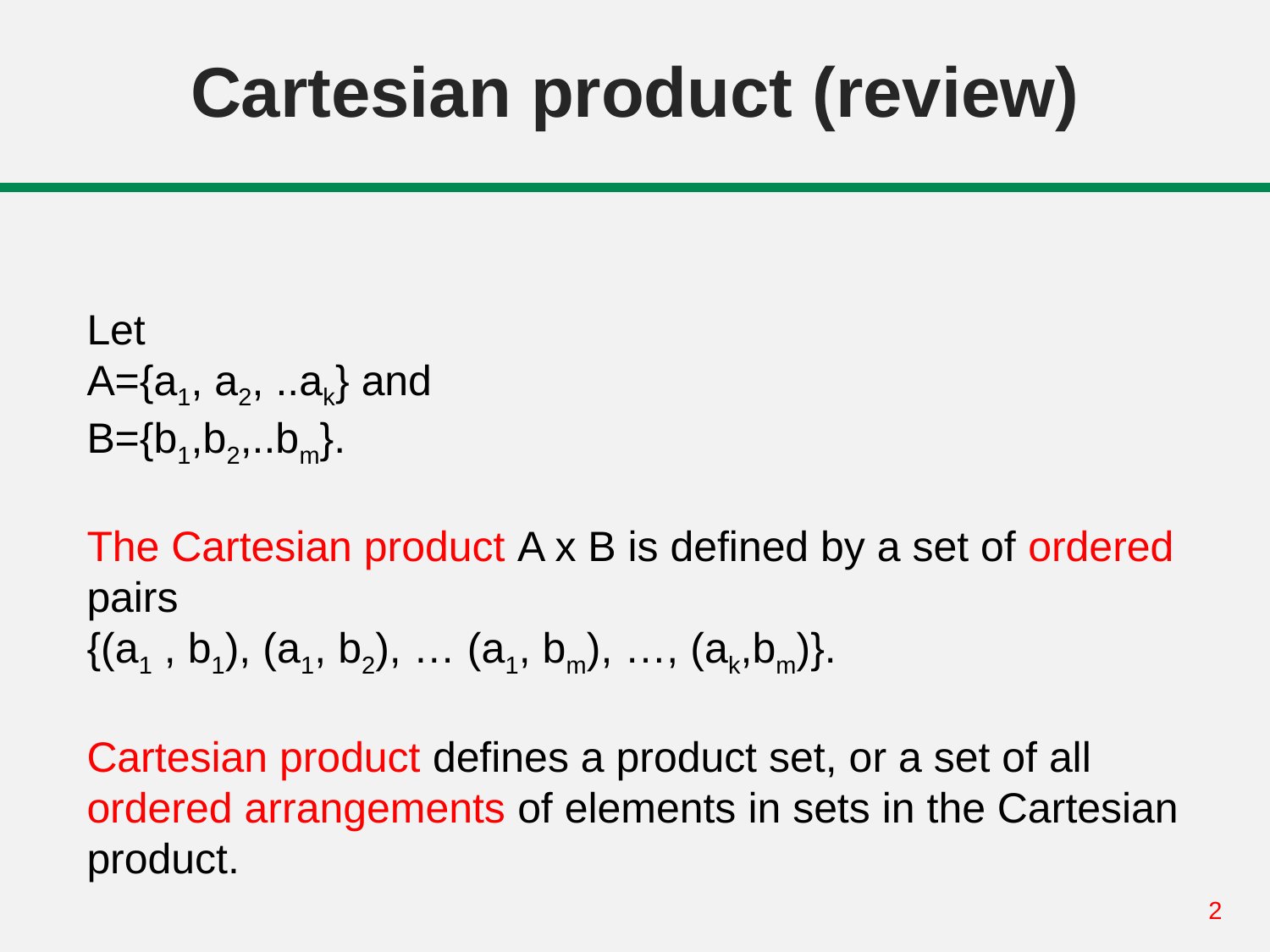

# Cartesian product (review)
Let
A={a1, a2, ..ak} and
B={b1,b2,..bm}.

The Cartesian product A x B is defined by a set of ordered pairs
{(a1 , b1), (a1, b2), … (a1, bm), …, (ak,bm)}.

Cartesian product defines a product set, or a set of all ordered arrangements of elements in sets in the Cartesian product.